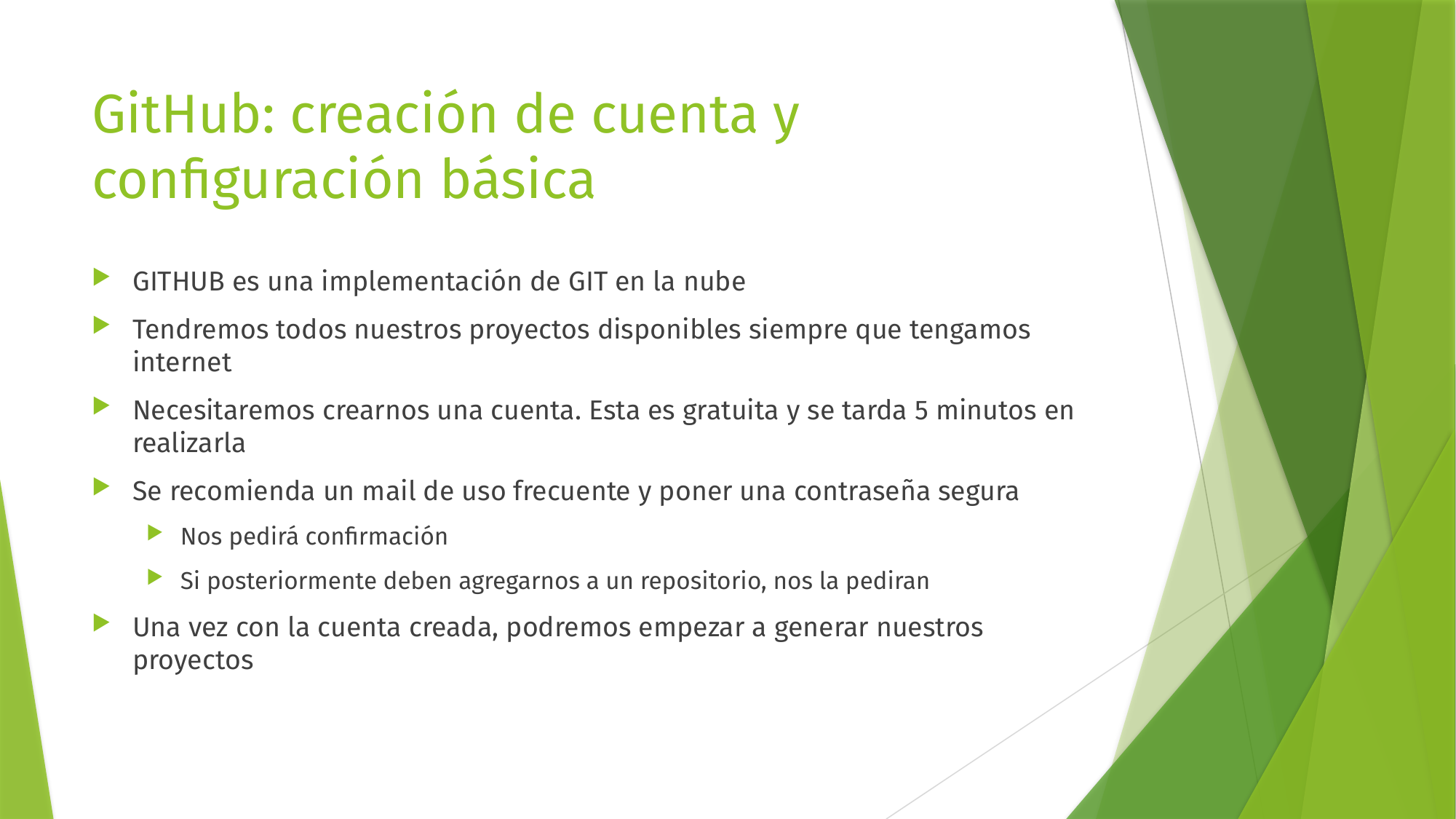

# GitHub: creación de cuenta y configuración básica
GITHUB es una implementación de GIT en la nube
Tendremos todos nuestros proyectos disponibles siempre que tengamos internet
Necesitaremos crearnos una cuenta. Esta es gratuita y se tarda 5 minutos en realizarla
Se recomienda un mail de uso frecuente y poner una contraseña segura
Nos pedirá confirmación
Si posteriormente deben agregarnos a un repositorio, nos la pediran
Una vez con la cuenta creada, podremos empezar a generar nuestros proyectos